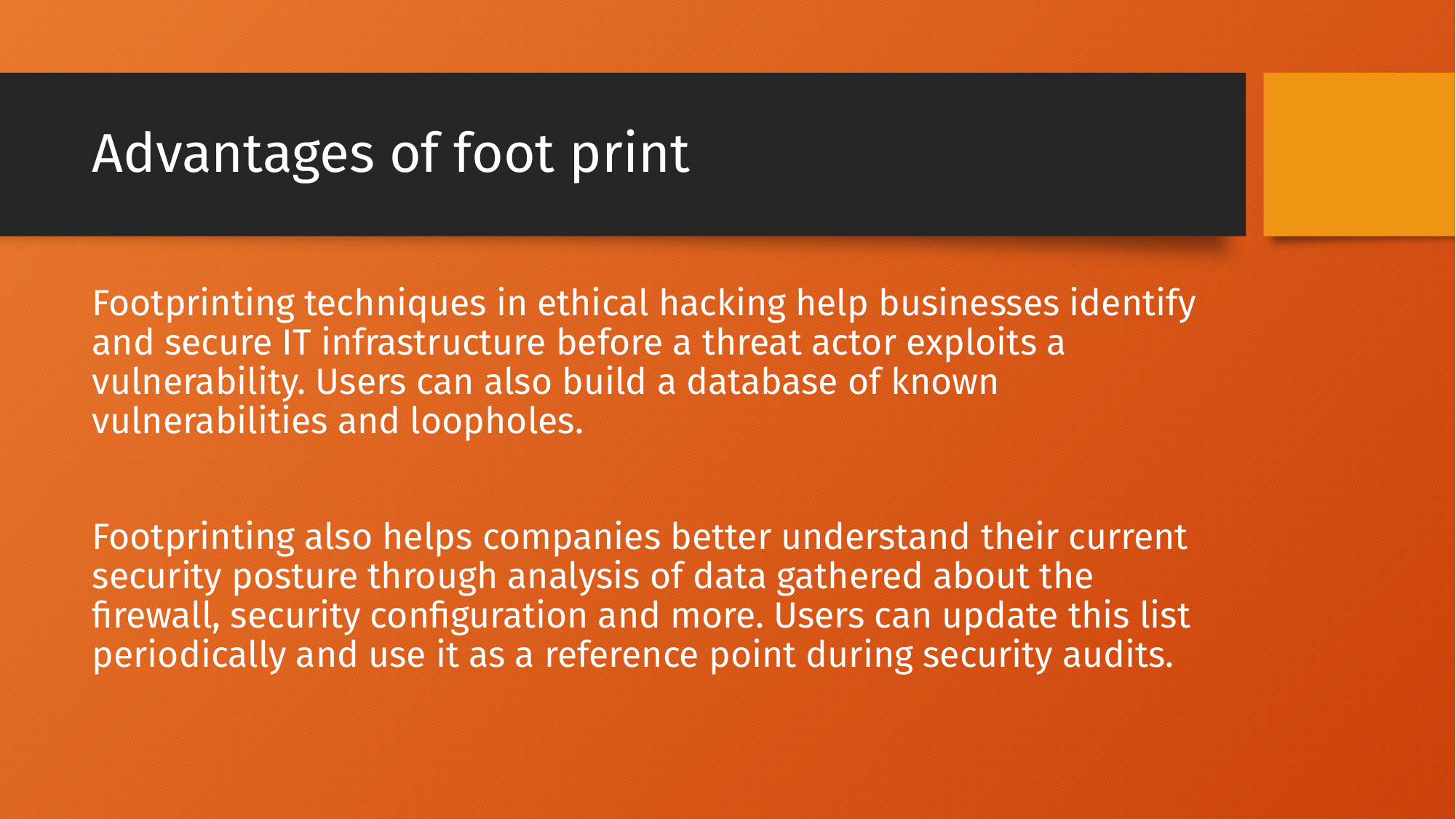

# Advantages of foot print
Footprinting techniques in ethical hacking help businesses identify and secure IT infrastructure before a threat actor exploits a vulnerability. Users can also build a database of known vulnerabilities and loopholes.

Footprinting also helps companies better understand their current security posture through analysis of data gathered about the firewall, security configuration and more. Users can update this list periodically and use it as a reference point during security audits.